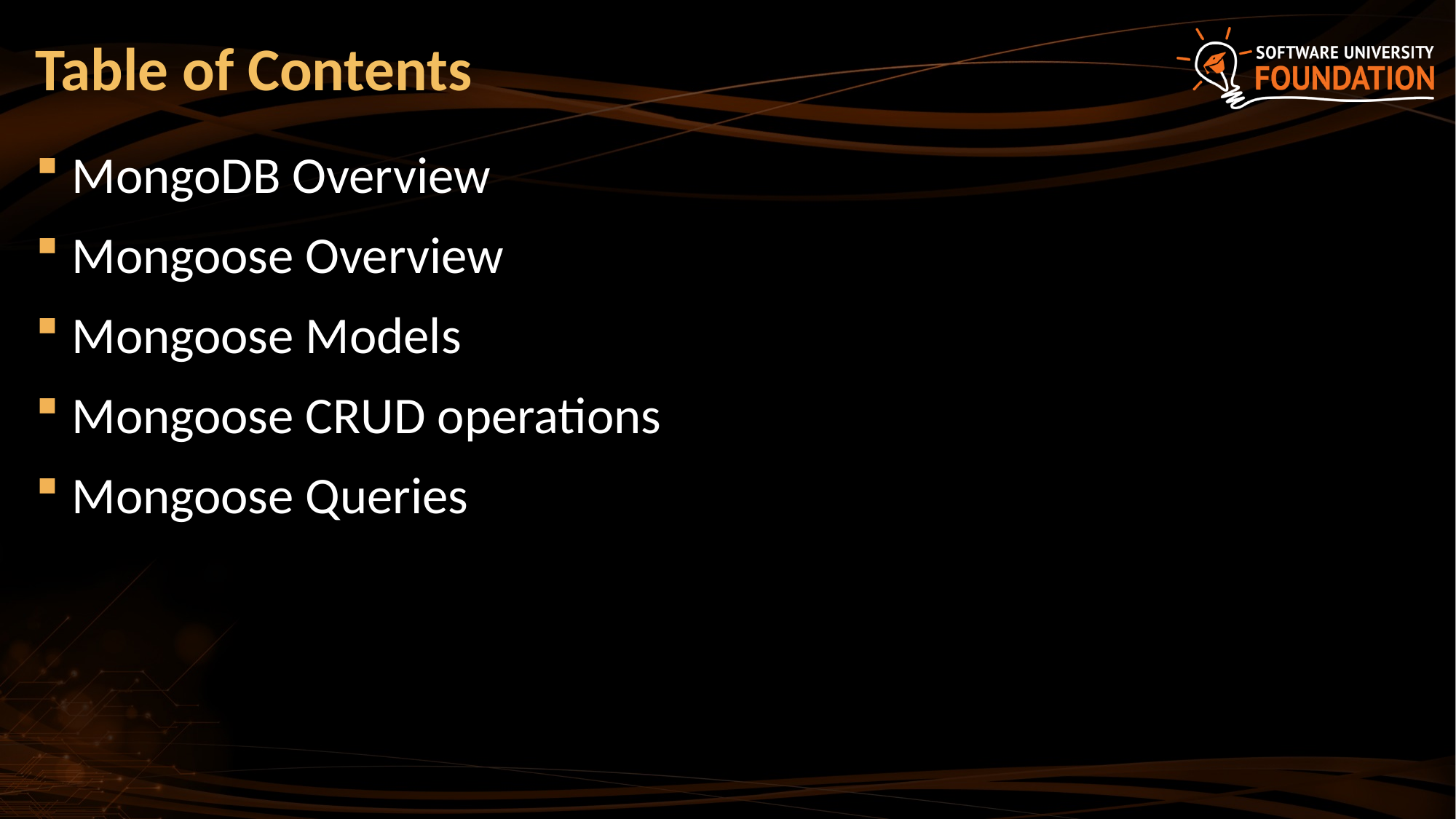

# Table of Contents
MongoDB Overview
Mongoose Overview
Mongoose Models
Mongoose CRUD operations
Mongoose Queries